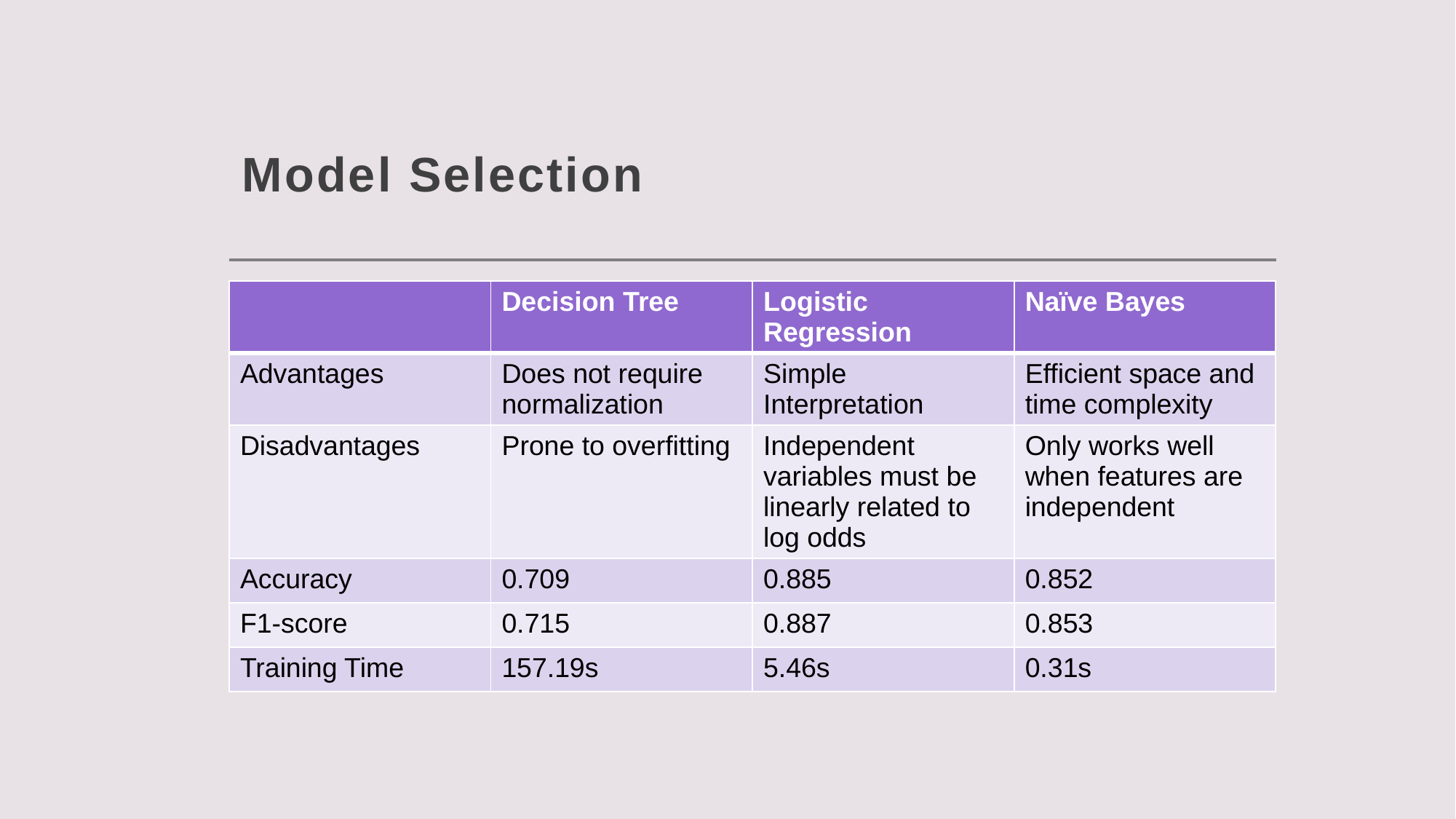

# Model Selection
|  | Decision Tree | Logistic Regression | Naïve Bayes |
| --- | --- | --- | --- |
| Advantages | Does not require normalization | Simple Interpretation | Efficient space and time complexity |
| Disadvantages | Prone to overfitting | Independent variables must be linearly related to log odds | Only works well when features are independent |
| Accuracy | 0.709 | 0.885 | 0.852 |
| F1-score | 0.715 | 0.887 | 0.853 |
| Training Time | 157.19s | 5.46s | 0.31s |